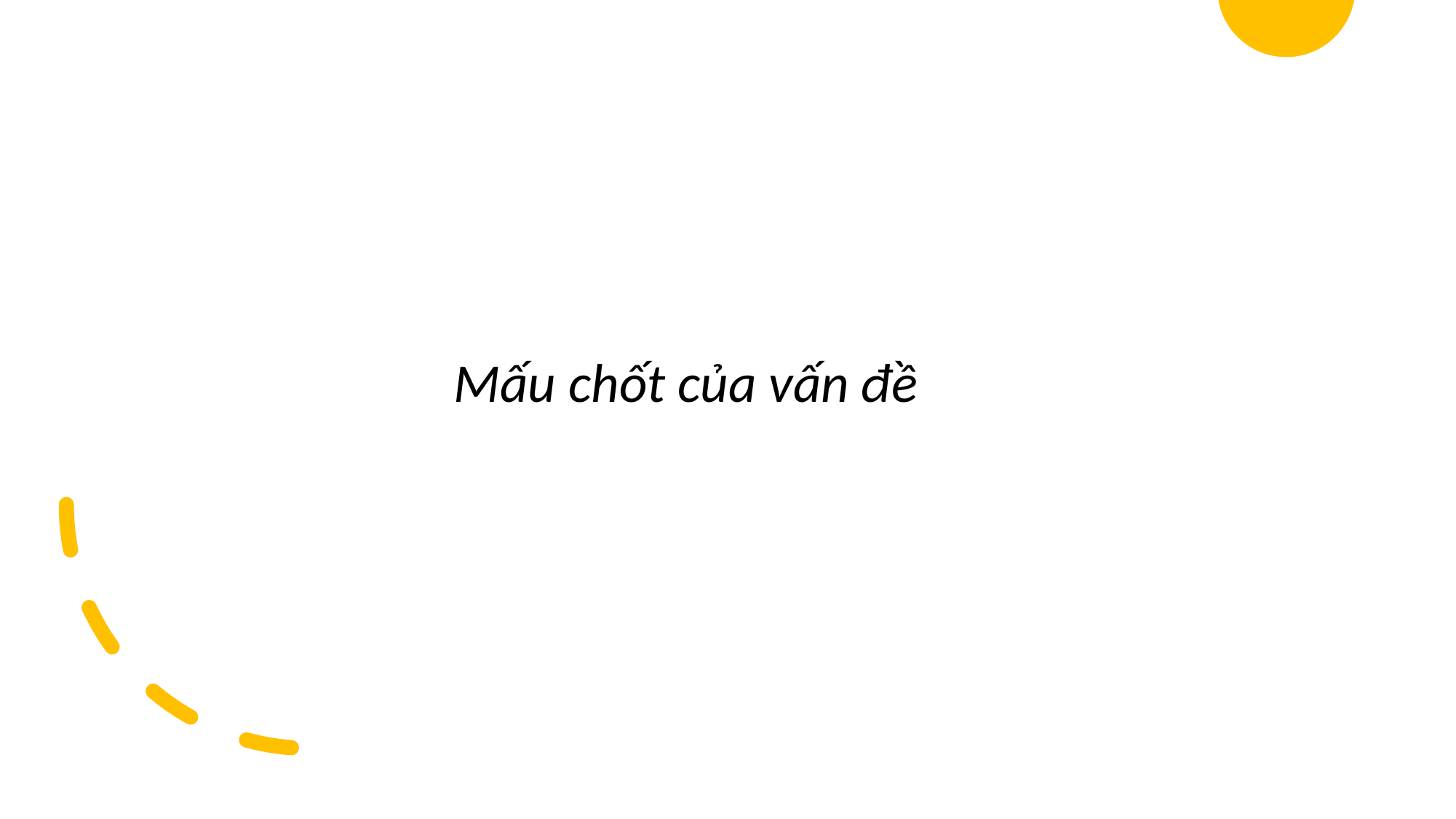

Mấu chốt của vấn đề
© 2023 Đào Xuân Hoàng Tuấn (Salmon)
11